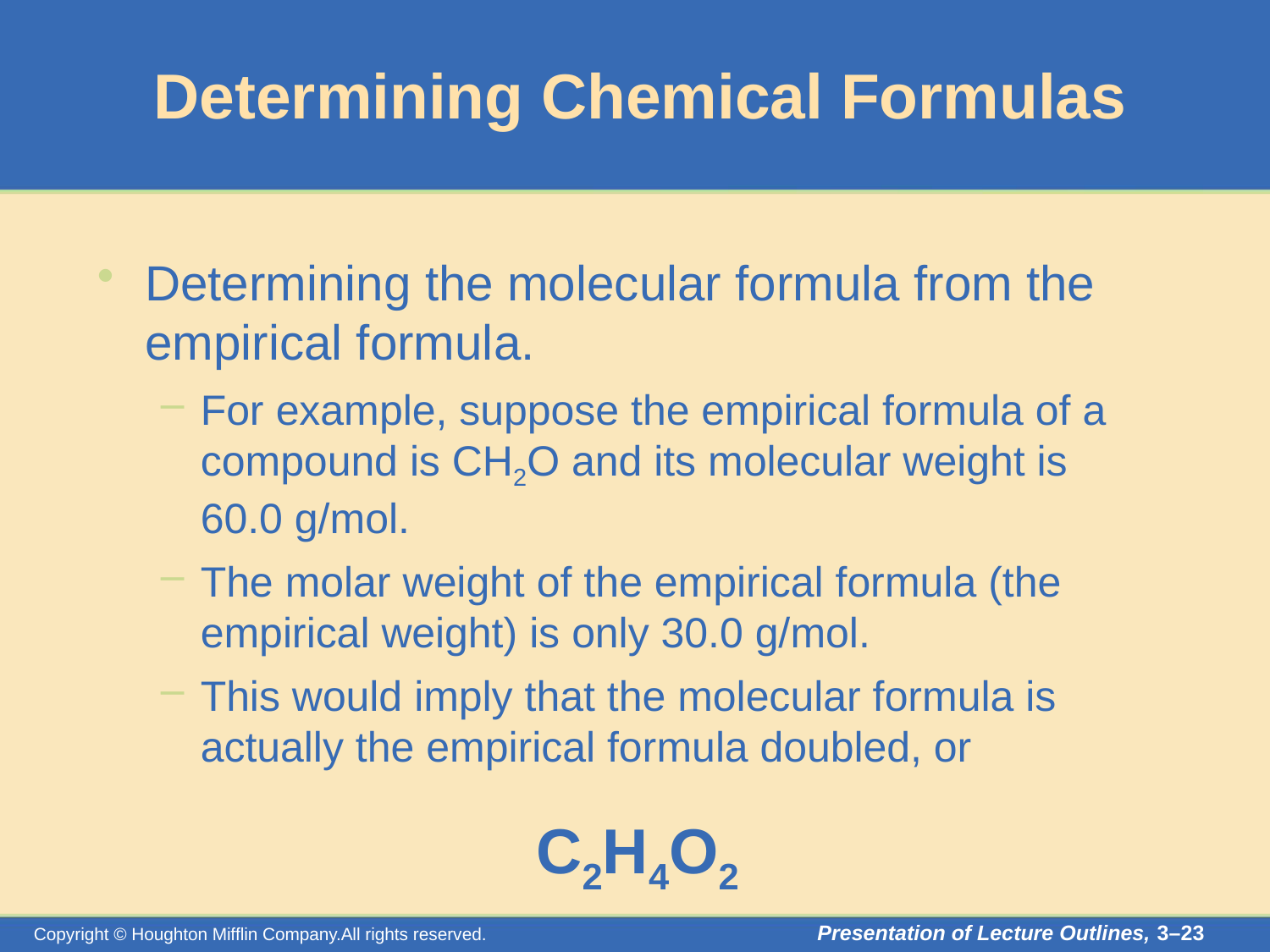

# Determining Chemical Formulas
Determining the molecular formula from the empirical formula.
For example, suppose the empirical formula of a compound is CH2O and its molecular weight is 60.0 g/mol.
The molar weight of the empirical formula (the empirical weight) is only 30.0 g/mol.
This would imply that the molecular formula is actually the empirical formula doubled, or
C2H4O2
Presentation of Lecture Outlines, 3–23
Copyright © Houghton Mifflin Company.All rights reserved.